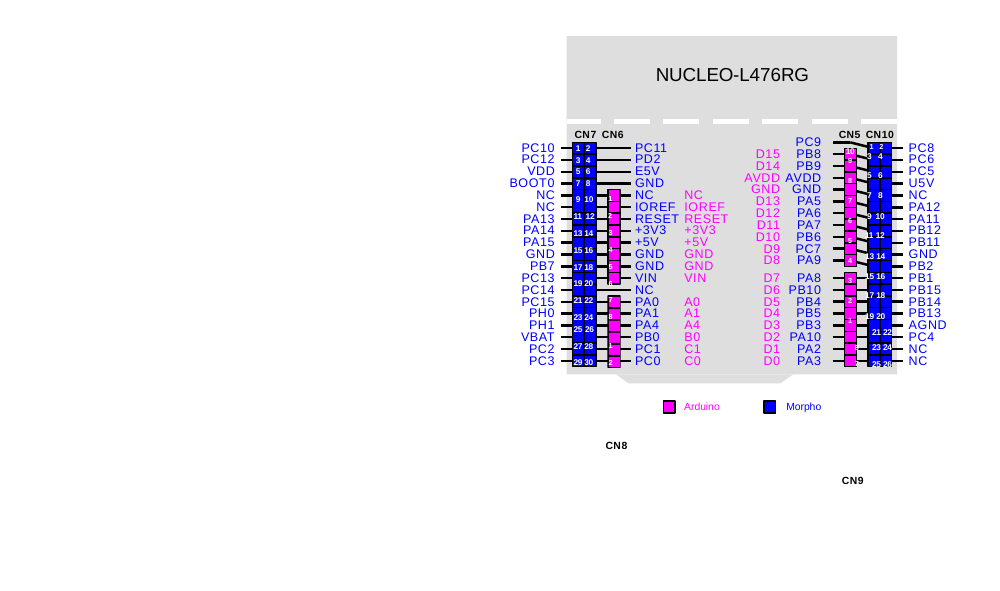

NUCLEO-L476RG

CN7 CN6
1  2
3  4
5  6
7  8
CN5 CN10

D15
D14
AVDD
GND
D13
D12
D11
D10
D9
D8
D7
D6
D5
D4
D3
D2
D1
D0
NC
IOREF
RESET
+3V3
+5V
GND
GND
VIN
A0
A1
A4
B0
C1
C0
PC9
PB8
PB9
AVDD
GND
PA5
PA6
PA7
PB6
PC7
PA9
PA8
PB10
PB4
PB5
PB3
PA10
PA2
PA3
PC10
PC12
VDD
BOOT0
NC
NC
PA13
PA14
PA15
GND
PB7
PC13
PC14
PC15
PH0
PH1
VBAT
PC2
PC3
PC8
PC6
PC5
U5V
NC
PA12
PA11
PB12
PB11
GND
PB2
PB1
PB15
PB14
PB13
AGND
PC4
NC
NC
PC11
PD2
E5V
GND
NC
IOREF
RESET
+3V3
+5V
GND
GND
VIN
NC
PA0
PA1
PA4
PB0
PC1
PC0

10       1   2
9        3   4
8        5   6
7        7   8
6        9  10
5       11 12
4       13 14
3       15 16
2       17 18
1       19 20
21 22
8       23 24
7       25 26
6       27 28
5       29 30
4       31 32
3       33 34
2       35 36
1       37 38
CN9

9  10       1
11  12      2
13 14       3
15 16       4
17 18       5
19 20       6
21 22       7
23 24       8
25 26
27 28       1
29 30       2
31 32       3
33 34       4
35 36       5
37 38       6
CN8

Arduino
Morpho